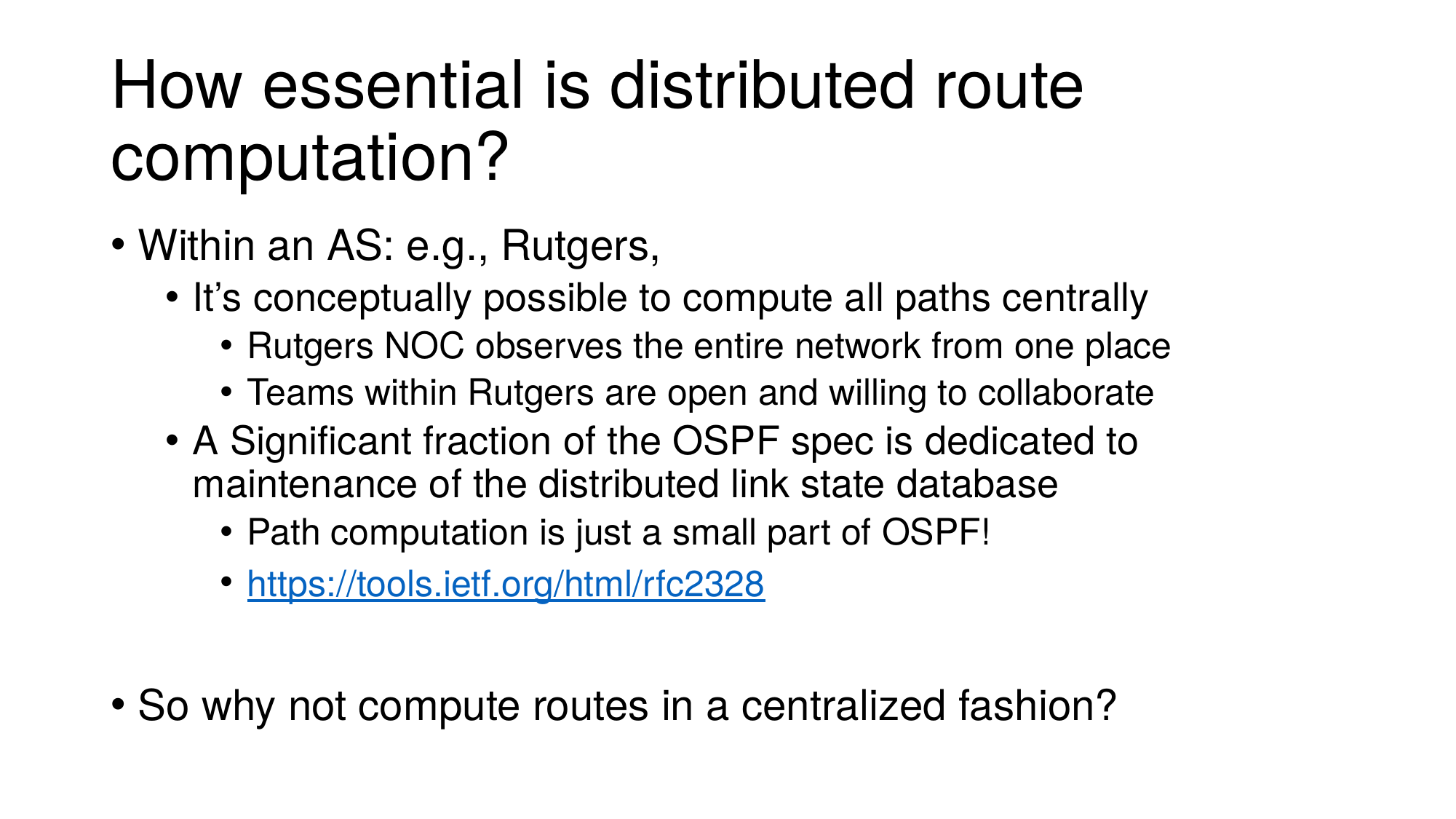

# How essential is distributed route computation?
Within an AS: e.g., Rutgers,
It’s conceptually possible to compute all paths centrally
Rutgers NOC observes the entire network from one place
Teams within Rutgers are open and willing to collaborate
A Significant fraction of the OSPF spec is dedicated to maintenance of the distributed link state database
Path computation is just a small part of OSPF!
https://tools.ietf.org/html/rfc2328

So why not compute routes in a centralized fashion?